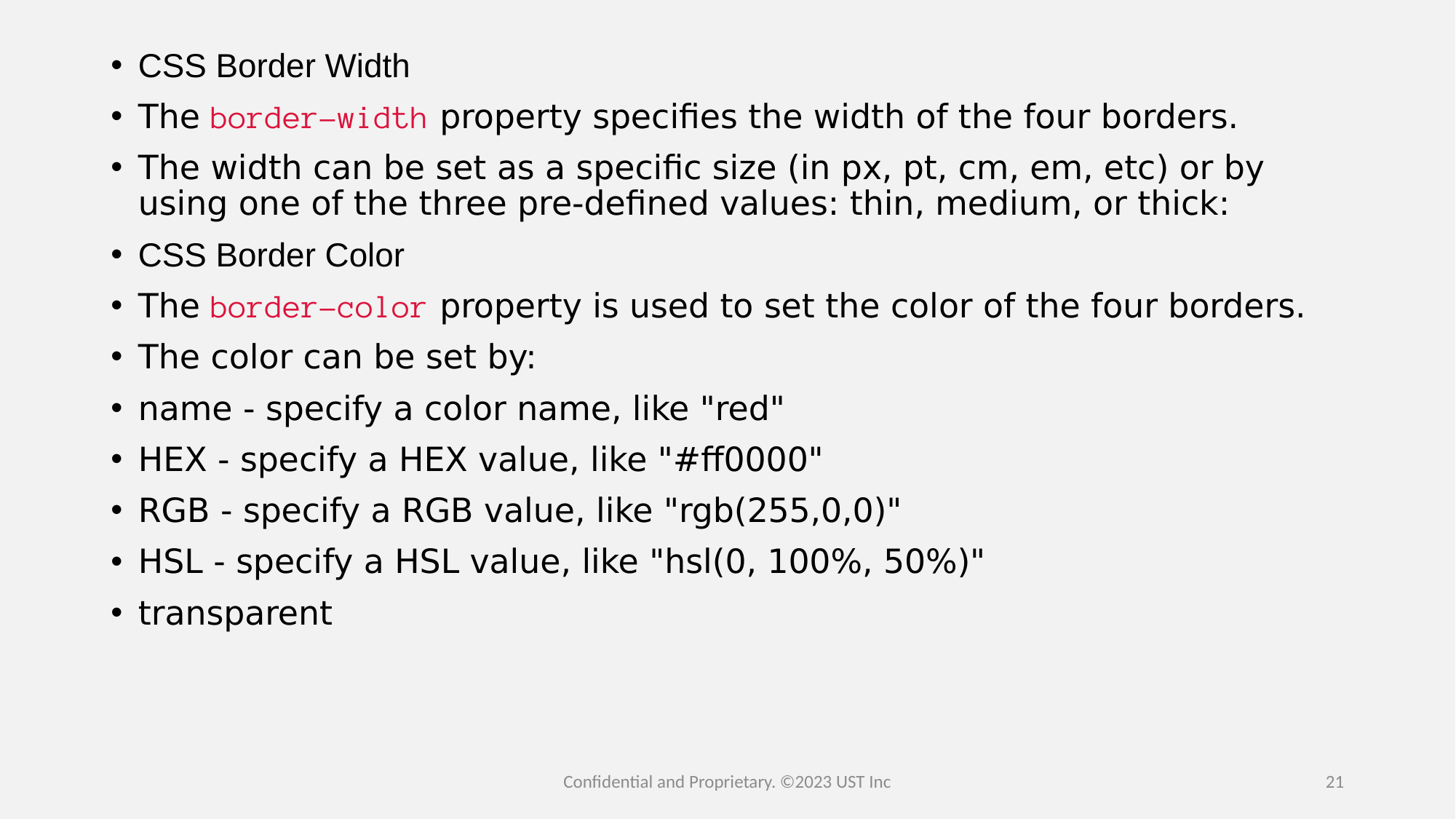

CSS Border Width
The border-width property specifies the width of the four borders.
The width can be set as a specific size (in px, pt, cm, em, etc) or by using one of the three pre-defined values: thin, medium, or thick:
CSS Border Color
The border-color property is used to set the color of the four borders.
The color can be set by:
name - specify a color name, like "red"
HEX - specify a HEX value, like "#ff0000"
RGB - specify a RGB value, like "rgb(255,0,0)"
HSL - specify a HSL value, like "hsl(0, 100%, 50%)"
transparent

Confidential and Proprietary. ©2023 UST Inc
21